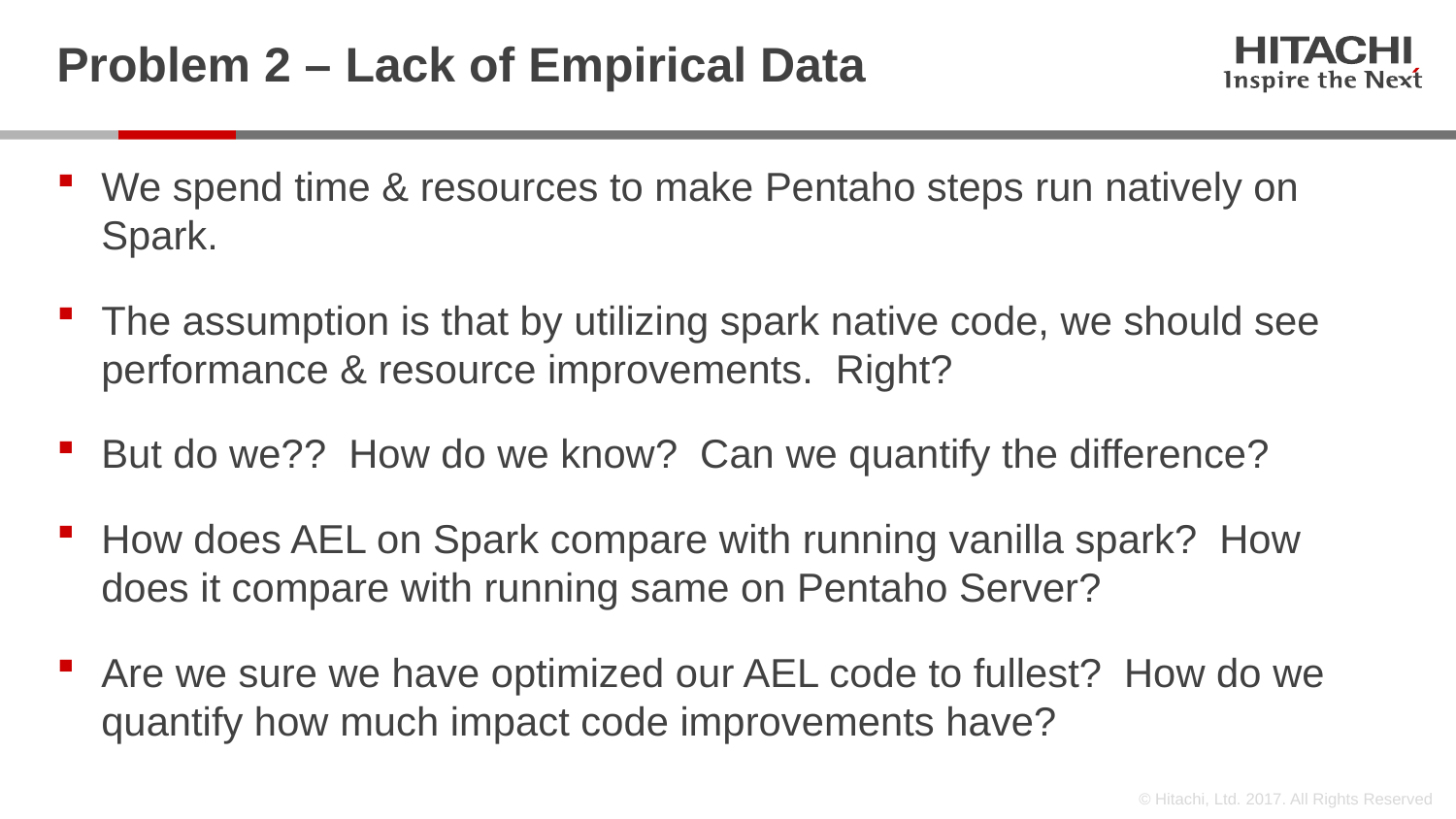

# Problem 2 – Lack of Empirical Data
We spend time & resources to make Pentaho steps run natively on Spark.
The assumption is that by utilizing spark native code, we should see performance & resource improvements.  Right?
But do we??  How do we know?  Can we quantify the difference?
How does AEL on Spark compare with running vanilla spark?  How does it compare with running same on Pentaho Server?
Are we sure we have optimized our AEL code to fullest?  How do we quantify how much impact code improvements have?